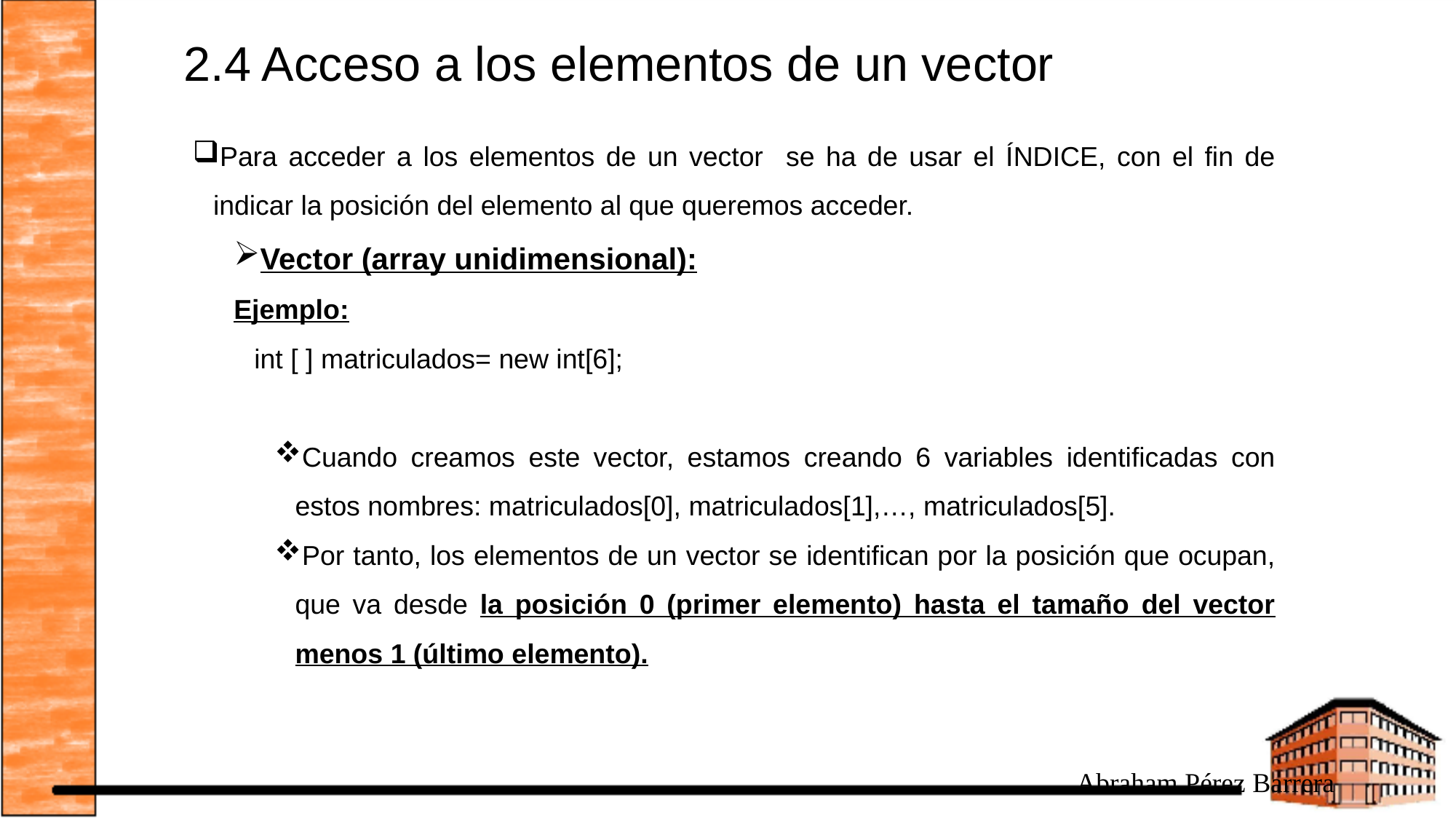

# 2.4 Acceso a los elementos de un vector
Para acceder a los elementos de un vector  se ha de usar el ÍNDICE, con el fin de indicar la posición del elemento al que queremos acceder.
Vector (array unidimensional):
Ejemplo:
	int [ ] matriculados= new int[6];

Cuando creamos este vector, estamos creando 6 variables identificadas con estos nombres: matriculados[0], matriculados[1],…, matriculados[5].
Por tanto, los elementos de un vector se identifican por la posición que ocupan, que va desde la posición 0 (primer elemento) hasta el tamaño del vector menos 1 (último elemento).